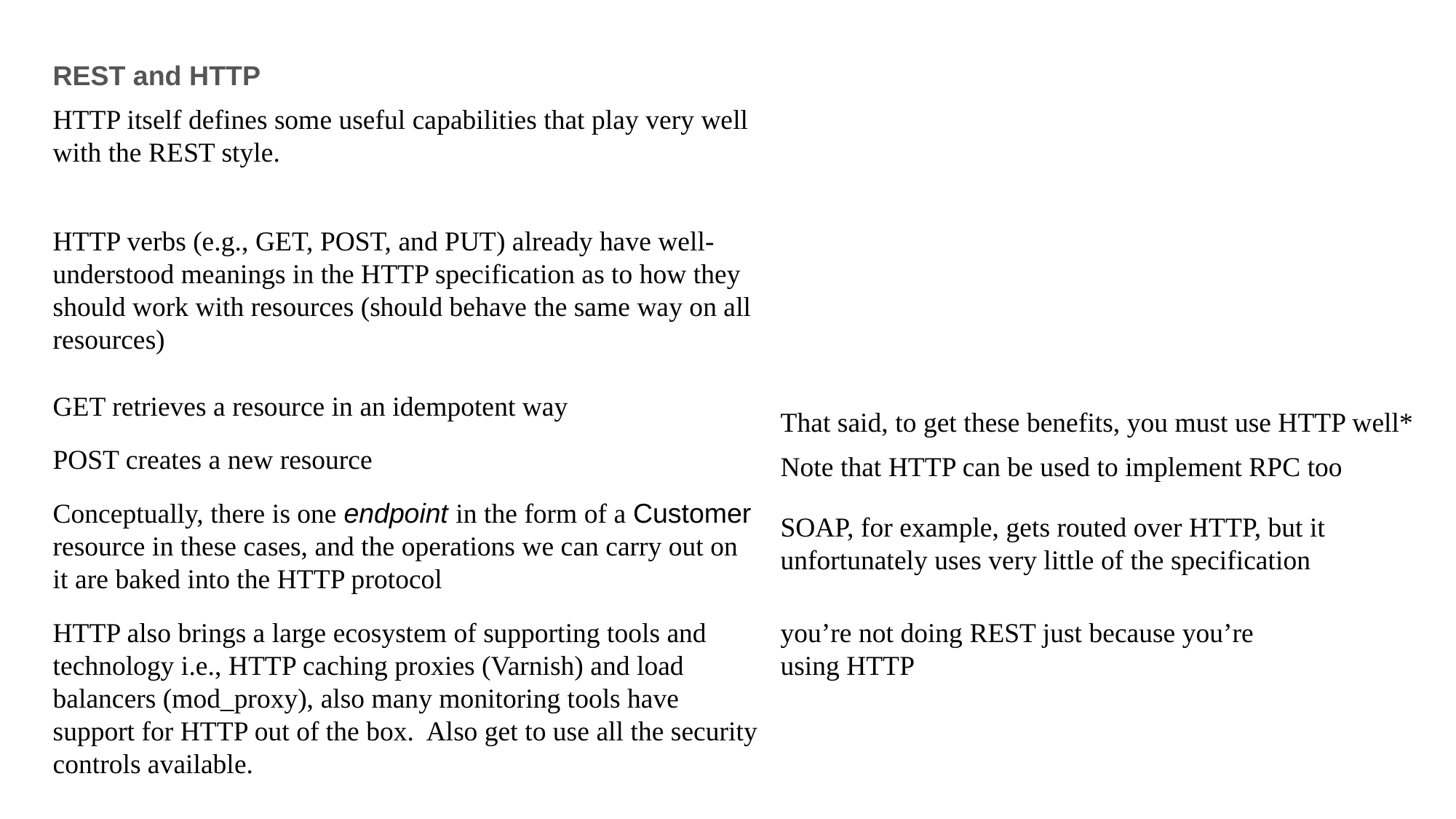

REST and HTTP
HTTP itself defines some useful capabilities that play very well with the REST style.
HTTP verbs (e.g., GET, POST, and PUT) already have well-understood meanings in the HTTP specification as to how they should work with resources (should behave the same way on all resources)
GET retrieves a resource in an idempotent way
That said, to get these benefits, you must use HTTP well*
POST creates a new resource
Note that HTTP can be used to implement RPC too
Conceptually, there is one endpoint in the form of a Customer
resource in these cases, and the operations we can carry out on it are baked into the HTTP protocol
SOAP, for example, gets routed over HTTP, but it unfortunately uses very little of the specification
HTTP also brings a large ecosystem of supporting tools and technology i.e., HTTP caching proxies (Varnish) and load balancers (mod_proxy), also many monitoring tools have support for HTTP out of the box.  Also get to use all the security controls available.
you’re not doing REST just because you’re
using HTTP